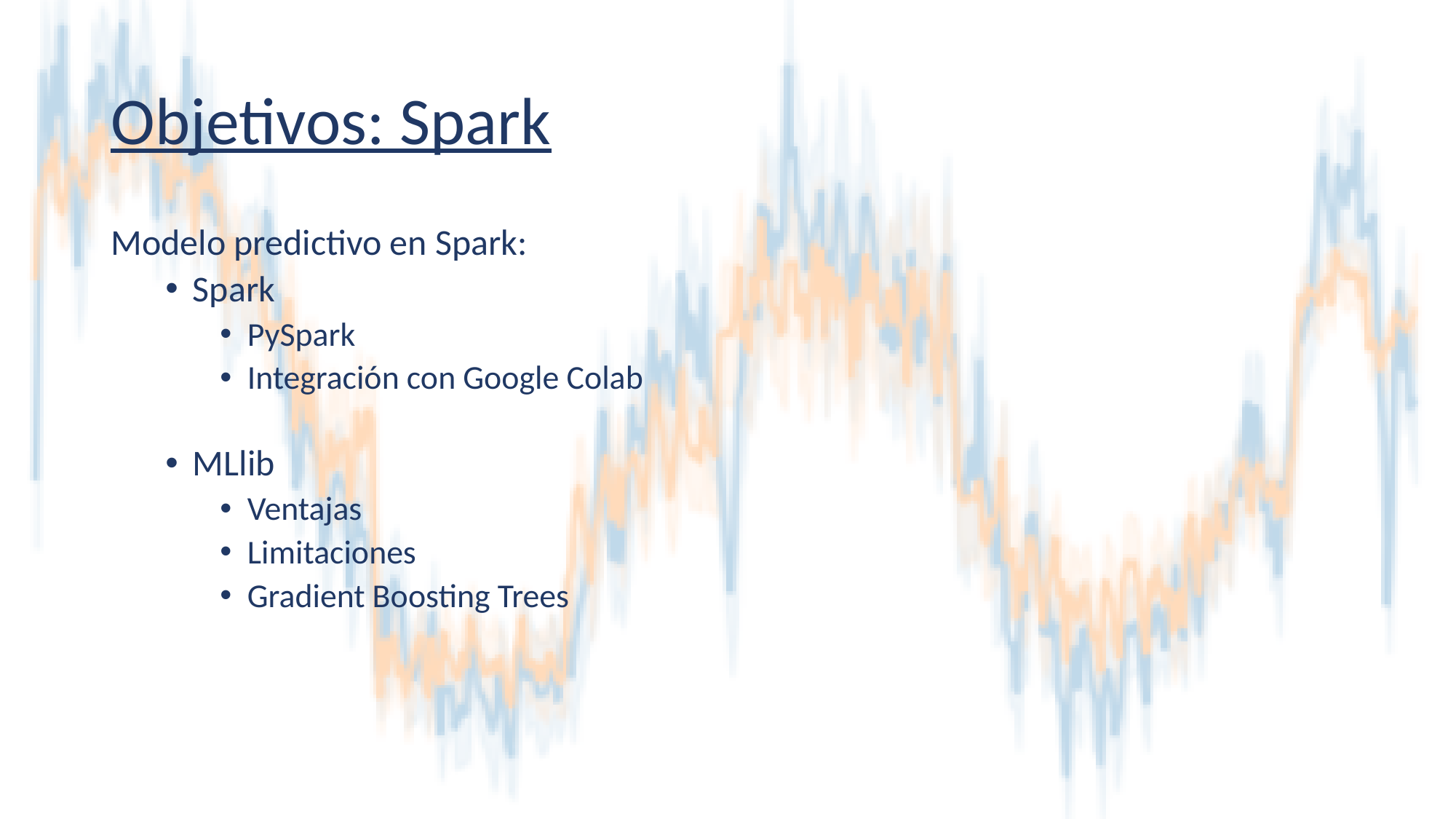

# Objetivos: Spark
Modelo predictivo en Spark:
Spark
PySpark
Integración con Google Colab

MLlib
Ventajas
Limitaciones
Gradient Boosting Trees